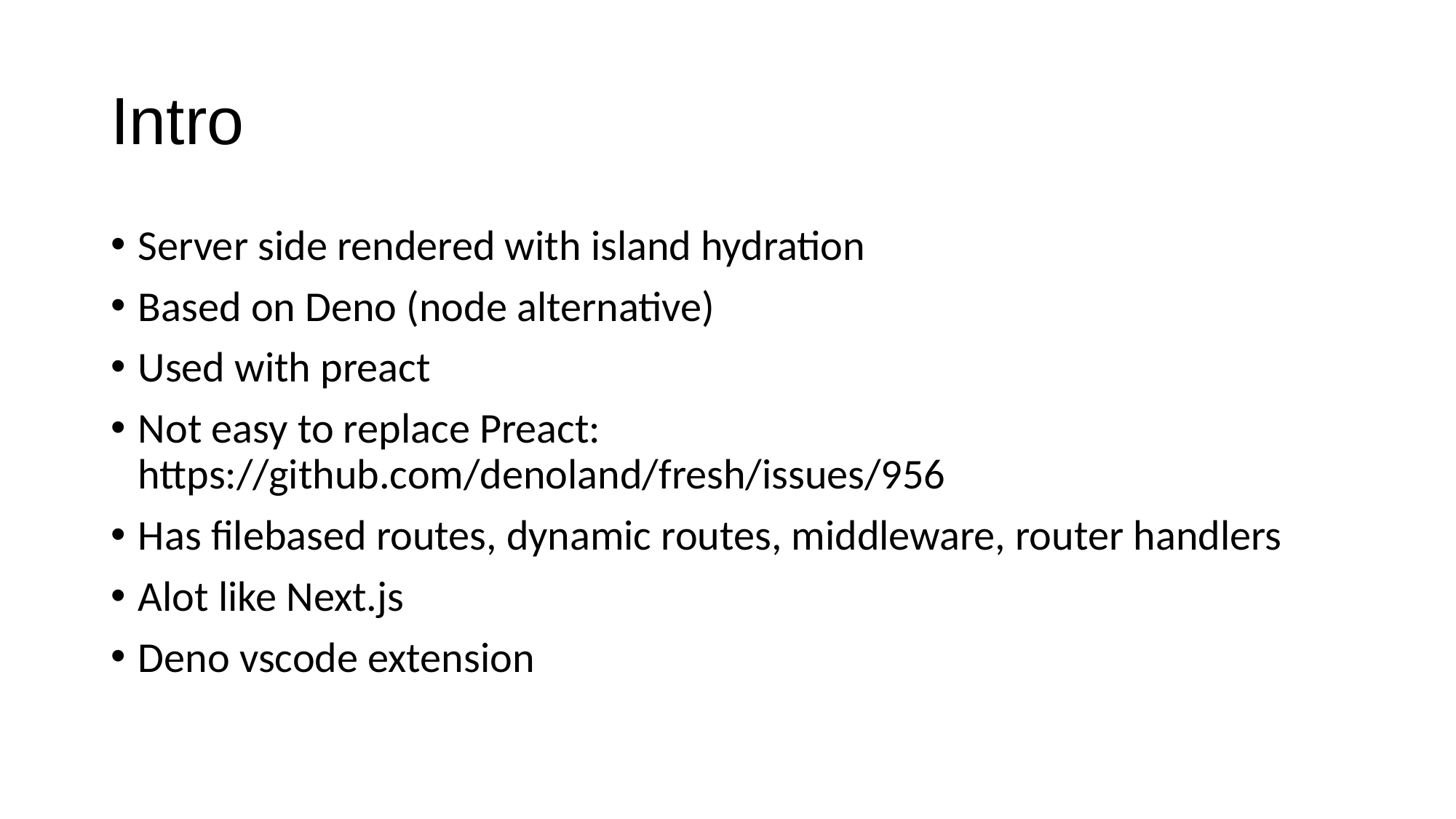

# Intro
Server side rendered with island hydration
Based on Deno (node alternative)
Used with preact
Not easy to replace Preact: https://github.com/denoland/fresh/issues/956
Has filebased routes, dynamic routes, middleware, router handlers
Alot like Next.js
Deno vscode extension